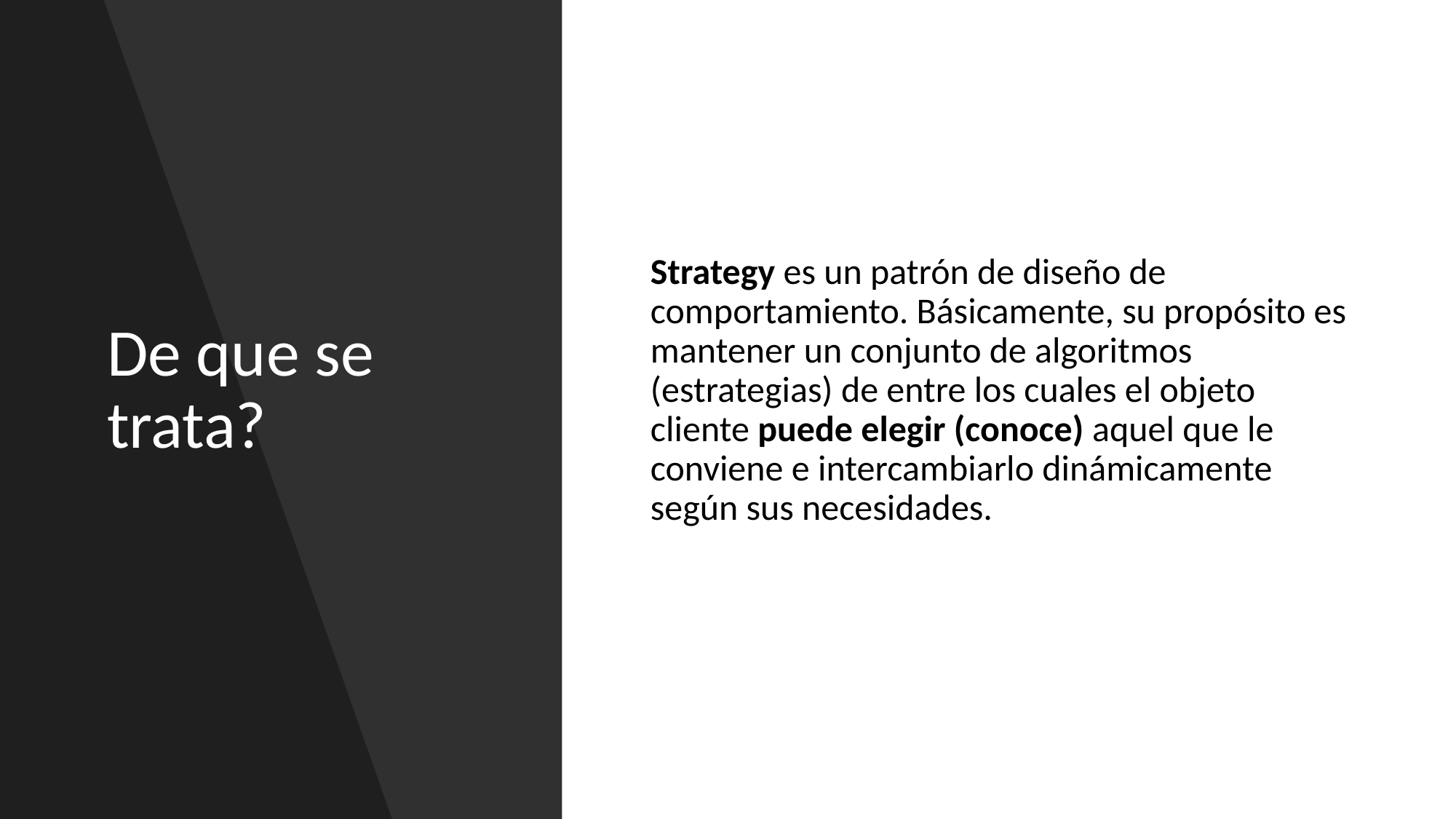

# De que se trata?
Strategy es un patrón de diseño de comportamiento. Básicamente, su propósito es mantener un conjunto de algoritmos (estrategias) de entre los cuales el objeto cliente puede elegir (conoce) aquel que le conviene e intercambiarlo dinámicamente según sus necesidades.